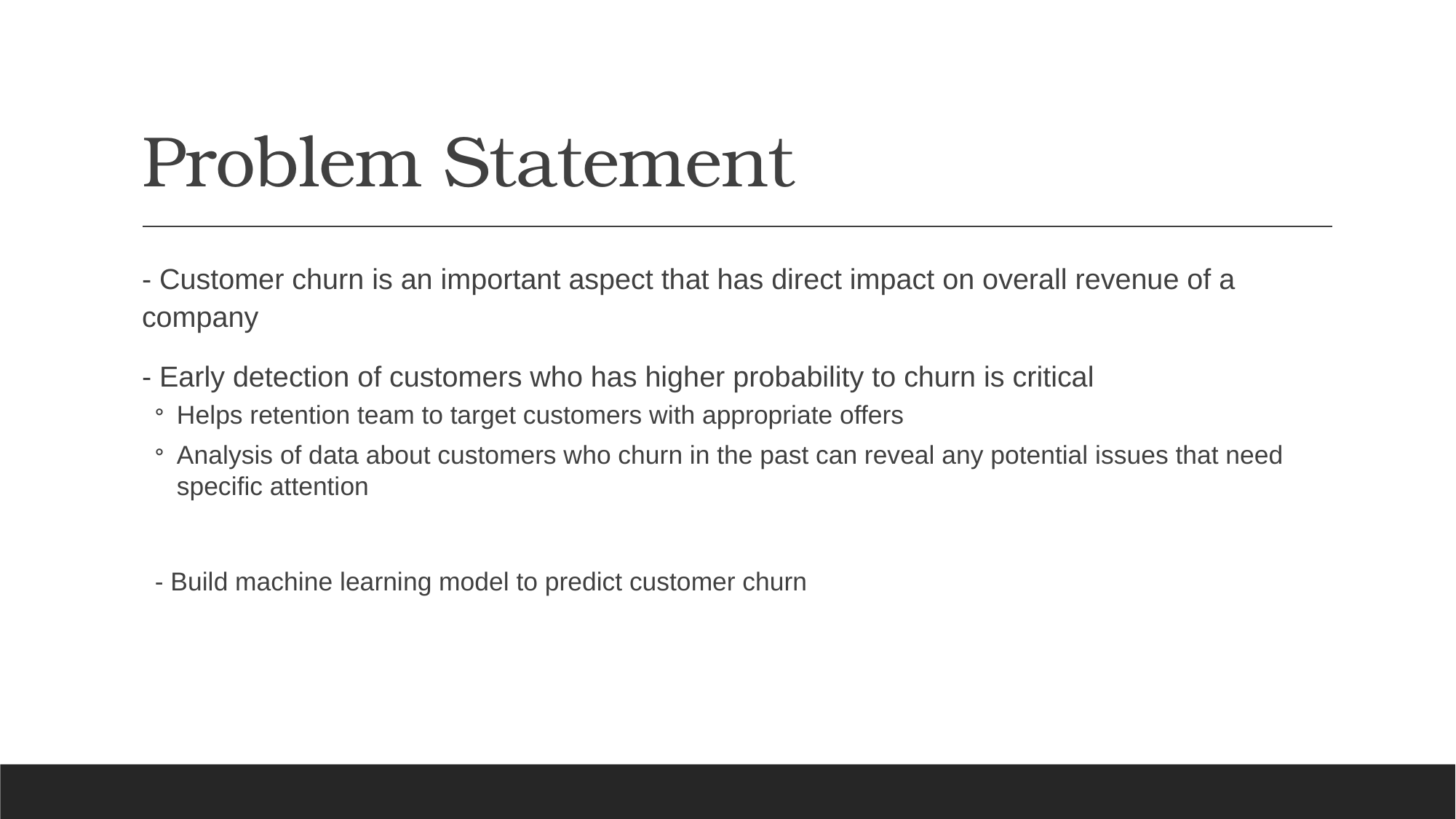

# Problem Statement
- Customer churn is an important aspect that has direct impact on overall revenue of a company
- Early detection of customers who has higher probability to churn is critical
Helps retention team to target customers with appropriate offers
Analysis of data about customers who churn in the past can reveal any potential issues that need specific attention

- Build machine learning model to predict customer churn